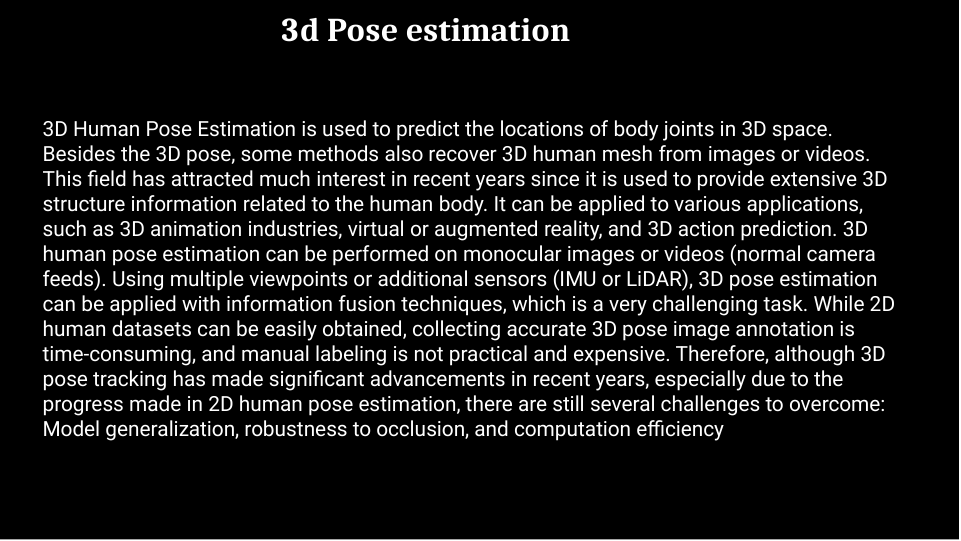

# 3d Pose estimation
3D Human Pose Estimation is used to predict the locations of body joints in 3D space. Besides the 3D pose, some methods also recover 3D human mesh from images or videos. This field has attracted much interest in recent years since it is used to provide extensive 3D structure information related to the human body. It can be applied to various applications, such as 3D animation industries, virtual or augmented reality, and 3D action prediction. 3D human pose estimation can be performed on monocular images or videos (normal camera feeds). Using multiple viewpoints or additional sensors (IMU or LiDAR), 3D pose estimation can be applied with information fusion techniques, which is a very challenging task. While 2D human datasets can be easily obtained, collecting accurate 3D pose image annotation is time-consuming, and manual labeling is not practical and expensive. Therefore, although 3D pose tracking has made significant advancements in recent years, especially due to the progress made in 2D human pose estimation, there are still several challenges to overcome: Model generalization, robustness to occlusion, and computation efficiency